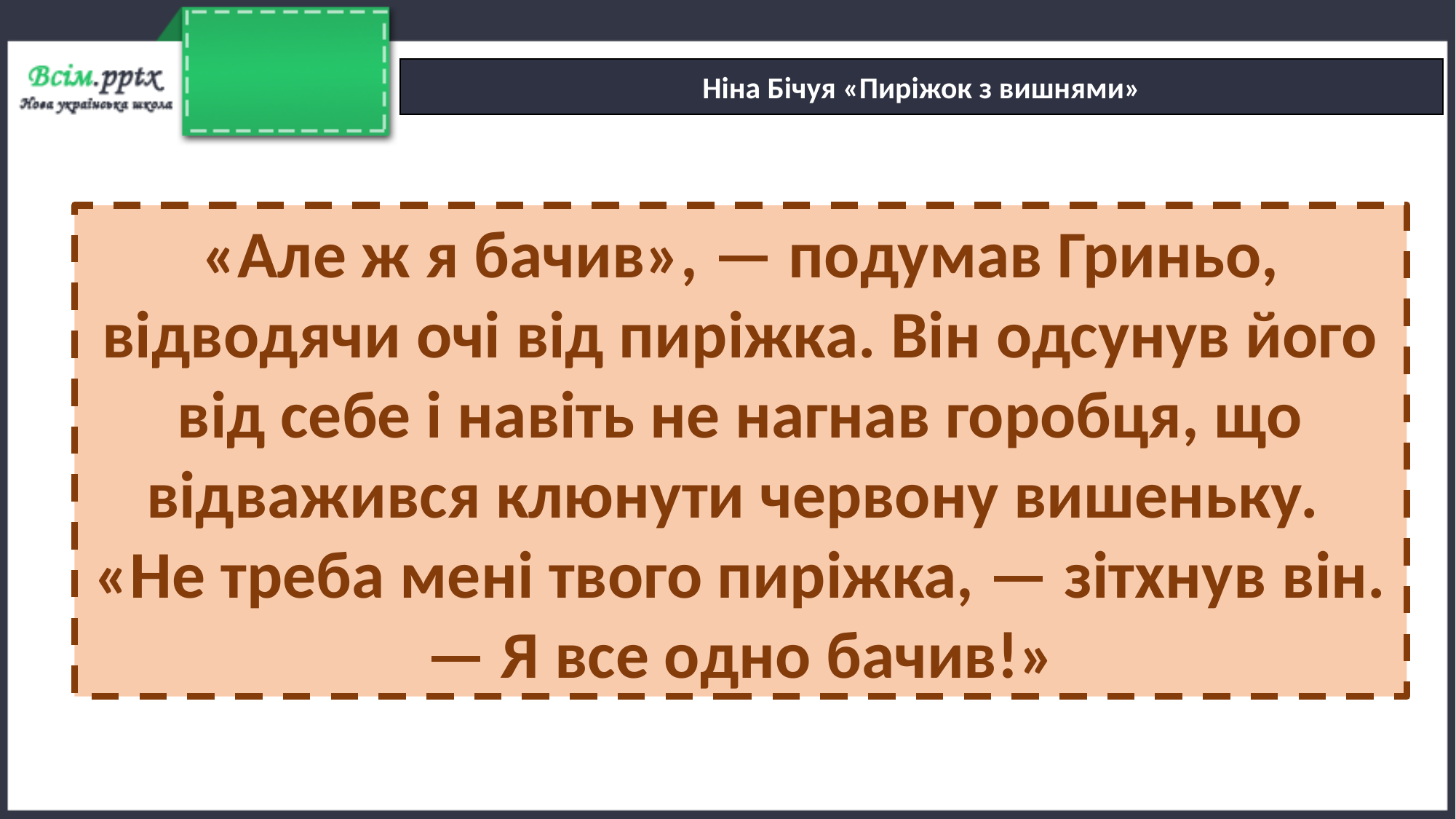

Ніна Бічуя «Пиріжок з вишнями»
«Але ж я бачив», — подумав Гриньо, відводячи очі від пиріжка. Він одсунув його від себе і навіть не нагнав горобця, що відважився клюнути червону вишеньку.
«Не треба мені твого пиріжка, — зітхнув він. — Я все одно бачив!»